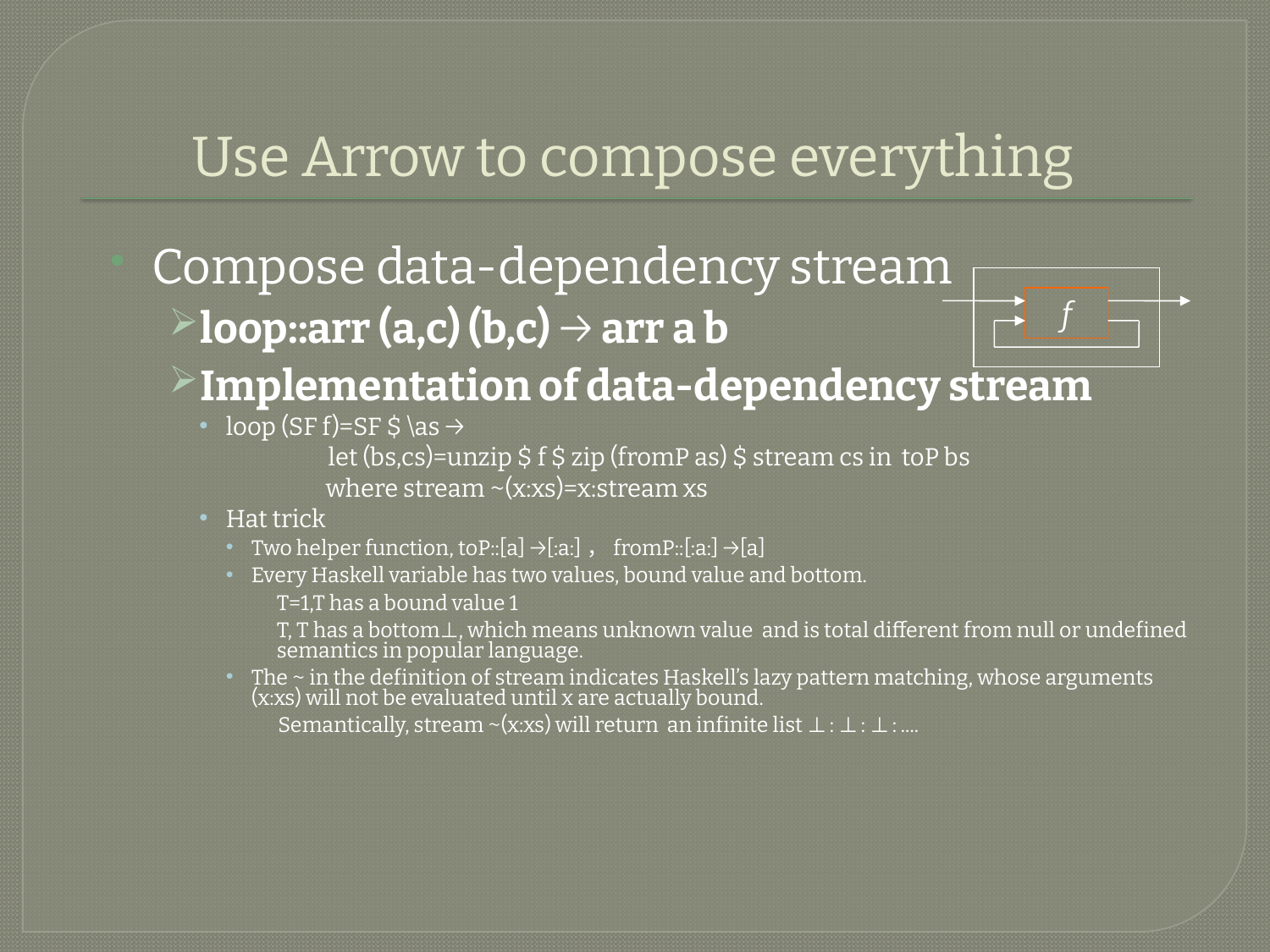

# Use Arrow to compose everything
Compose data-dependency stream
loop::arr (a,c) (b,c) → arr a b
Implementation of data-dependency stream
loop (SF f)=SF $ \as →
	                     let (bs,cs)=unzip $ f $ zip (fromP as) $ stream cs in  toP bs
                          where stream ~(x:xs)=x:stream xs
Hat trick
Two helper function, toP::[a] →[:a:]，fromP::[:a:] →[a]
Every Haskell variable has two values, bound value and bottom.
	T=1,T has a bound value 1
	T, T has a bottom⊥, which means unknown value  and is total different from null or undefined semantics in popular language.
The ~ in the definition of stream indicates Haskell’s lazy pattern matching, whose arguments (x:xs) will not be evaluated until x are actually bound.
Semantically, stream ~(x:xs) will return  an infinite list ⊥ : ⊥ : ⊥ : ....

f